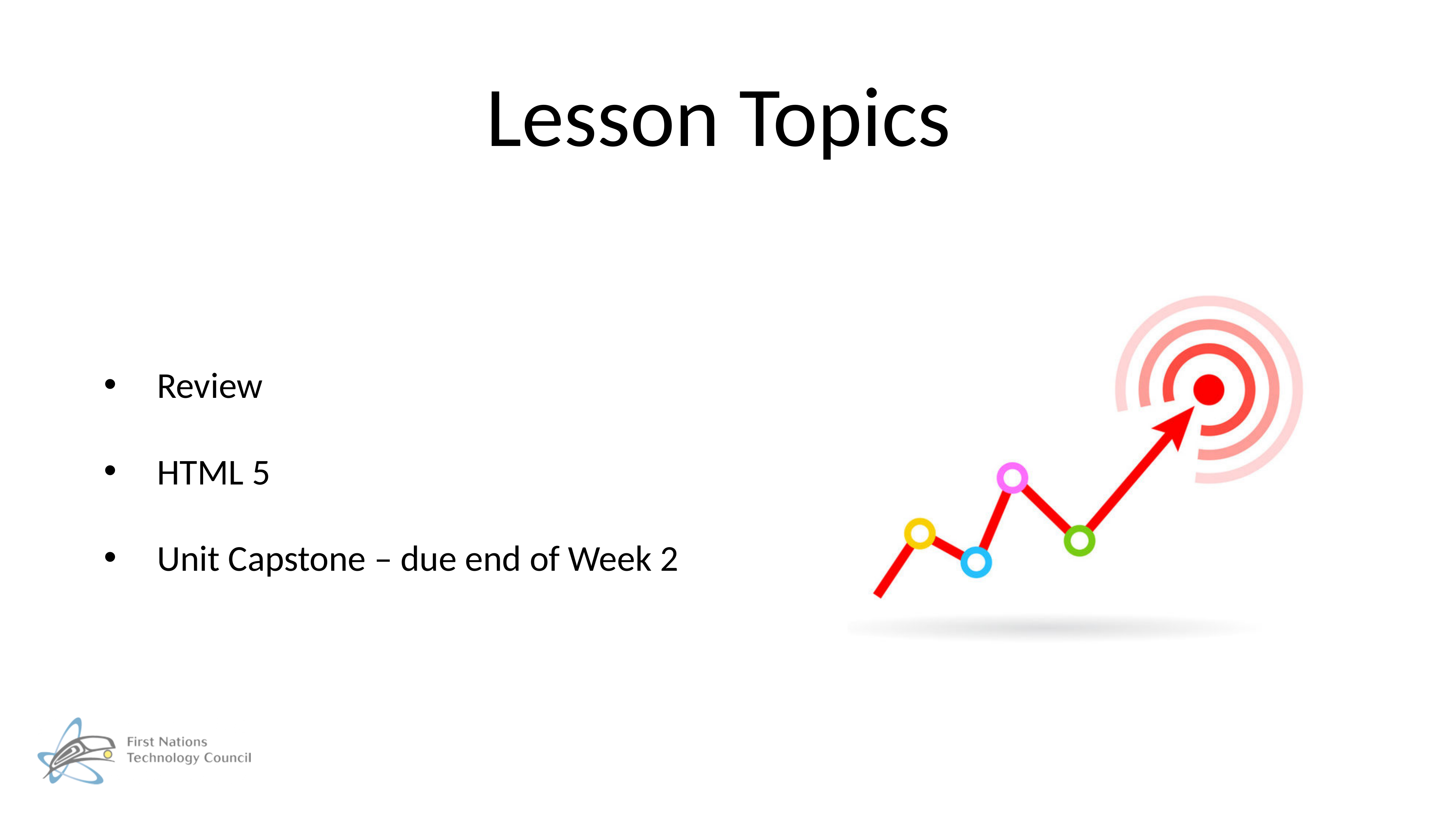

# Lesson Topics
Review
HTML 5
Unit Capstone – due end of Week 2